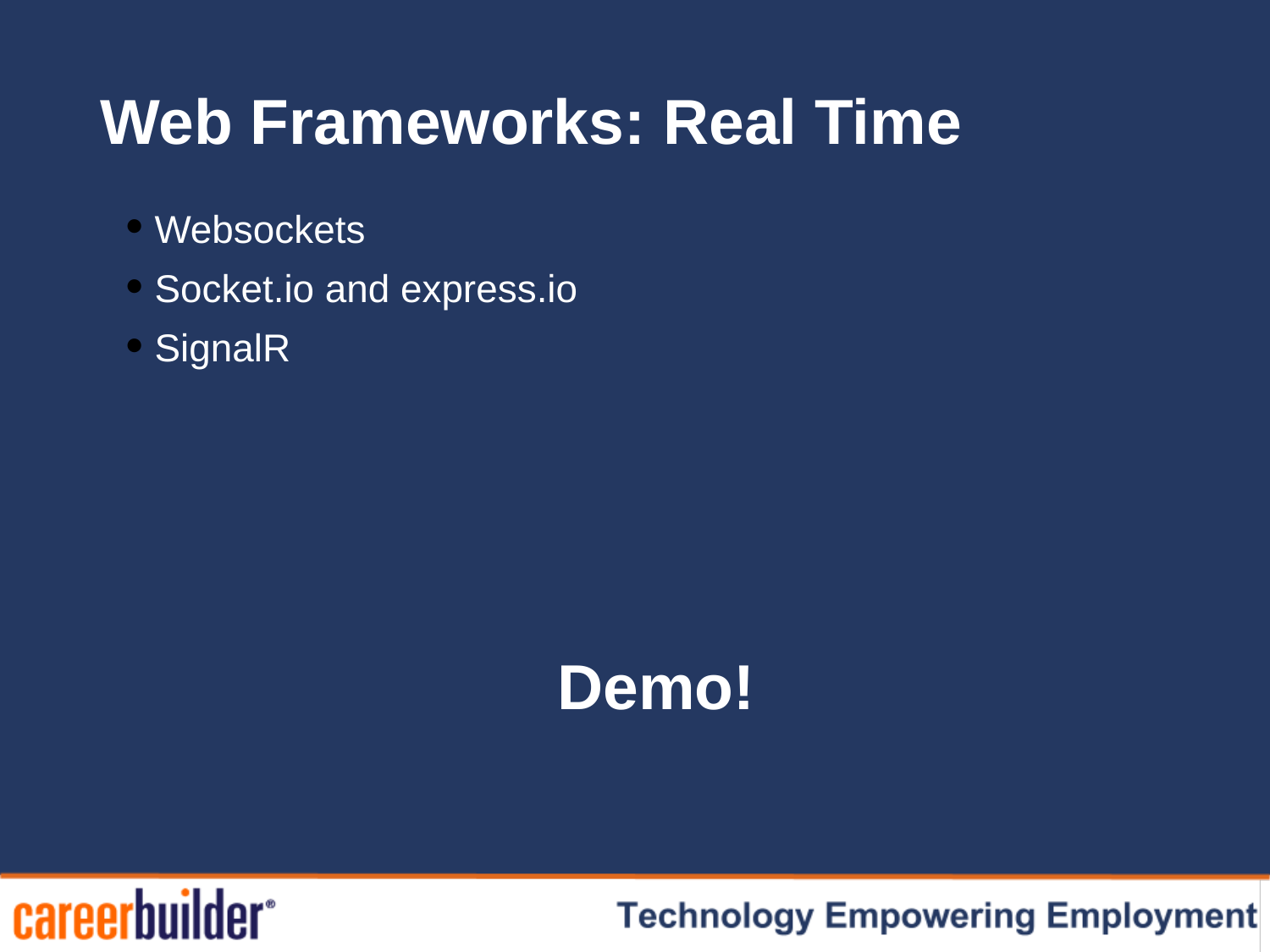

# Web Frameworks: Real Time
 Websockets
 Socket.io and express.io
 SignalR
Demo!